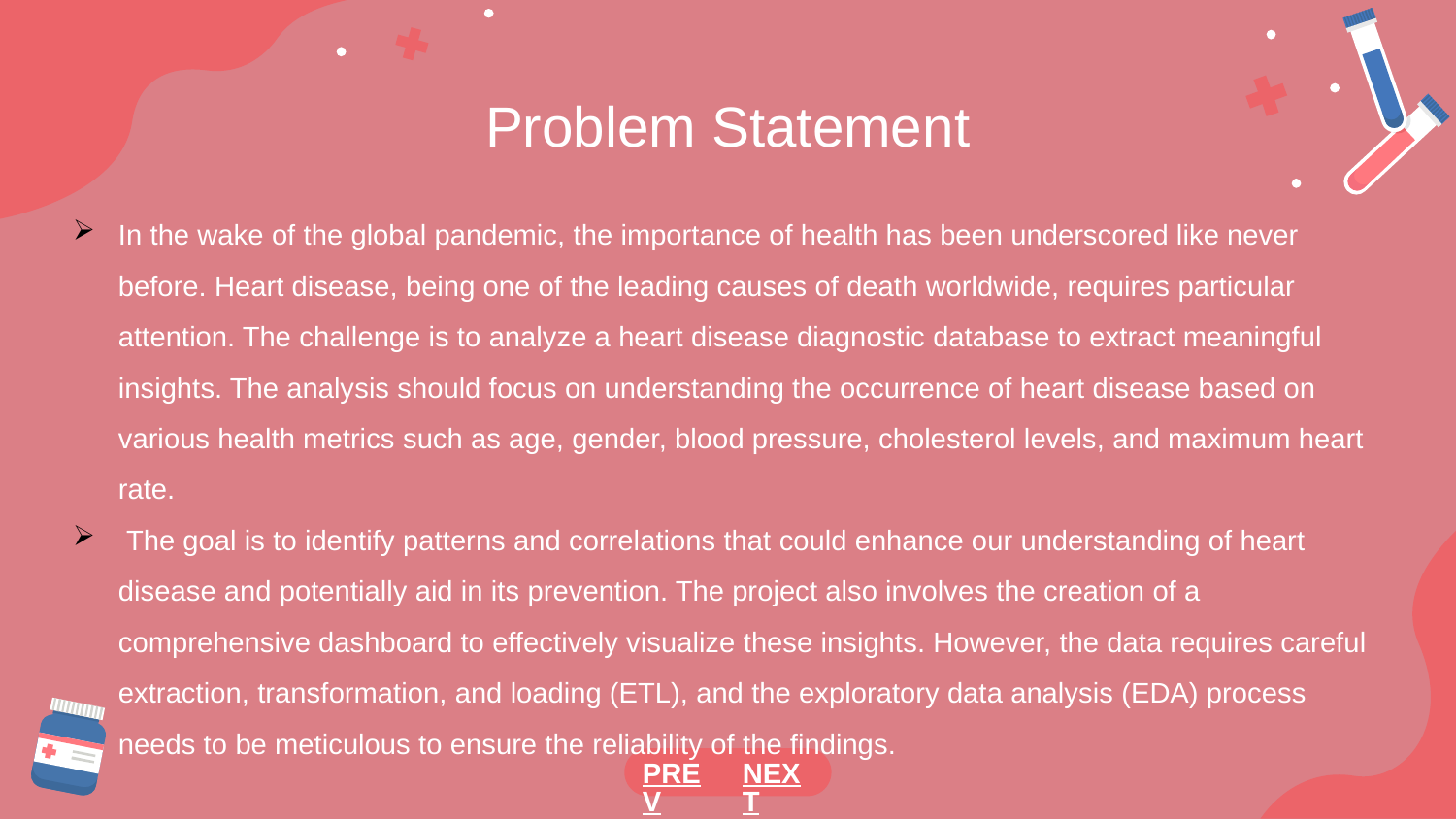

# Problem Statement
In the wake of the global pandemic, the importance of health has been underscored like never before. Heart disease, being one of the leading causes of death worldwide, requires particular attention. The challenge is to analyze a heart disease diagnostic database to extract meaningful insights. The analysis should focus on understanding the occurrence of heart disease based on various health metrics such as age, gender, blood pressure, cholesterol levels, and maximum heart rate.
 The goal is to identify patterns and correlations that could enhance our understanding of heart disease and potentially aid in its prevention. The project also involves the creation of a comprehensive dashboard to effectively visualize these insights. However, the data requires careful extraction, transformation, and loading (ETL), and the exploratory data analysis (EDA) process needs to be meticulous to ensure the reliability of the findings.

PREV
NEXT